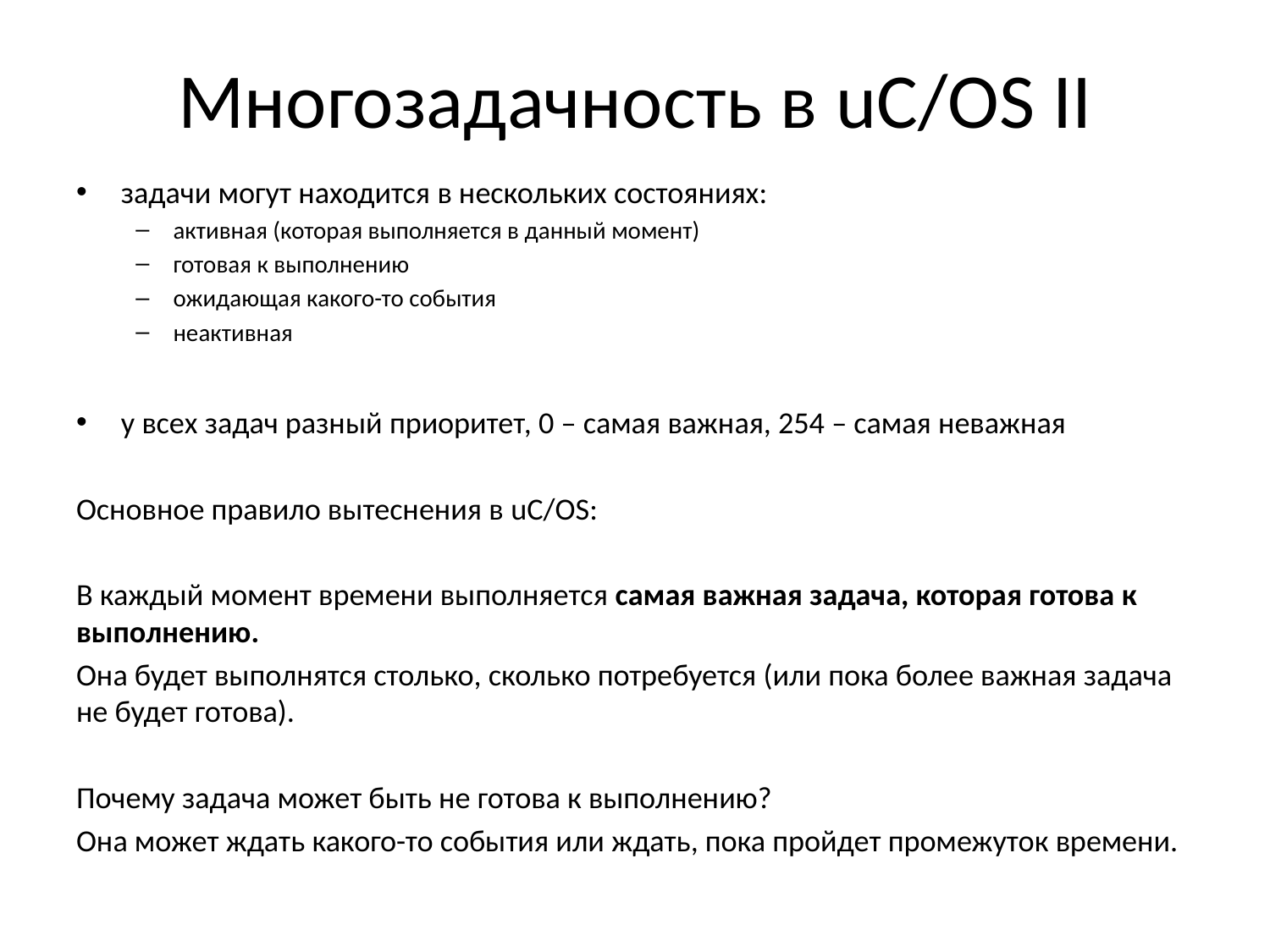

# Многозадачность в uC/OS II
задачи могут находится в нескольких состояниях:
активная (которая выполняется в данный момент)
готовая к выполнению
ожидающая какого-то события
неактивная

у всех задач разный приоритет, 0 – самая важная, 254 – самая неважная

Основное правило вытеснения в uC/OS:

В каждый момент времени выполняется самая важная задача, которая готова к выполнению.
Она будет выполнятся столько, сколько потребуется (или пока более важная задача не будет готова).

Почему задача может быть не готова к выполнению?
Она может ждать какого-то события или ждать, пока пройдет промежуток времени.